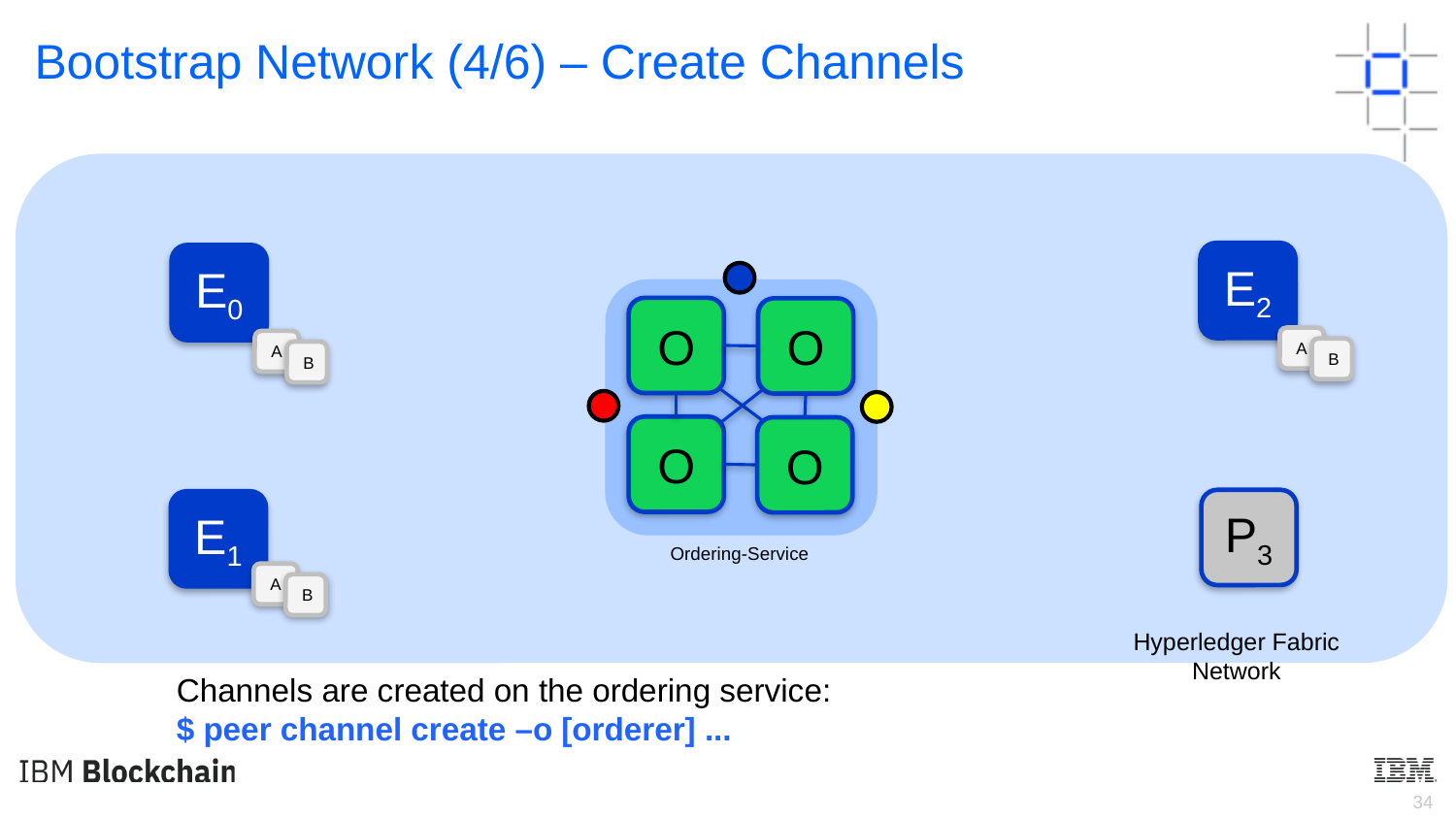

Bootstrap Network (4/6) – Create Channels

E2
E0

O
O
O
O
A
A
B
B

P3
E1
Ordering-Service
A
B
Hyperledger Fabric Network
Channels are created on the ordering service:
$ peer channel create –o [orderer] ...